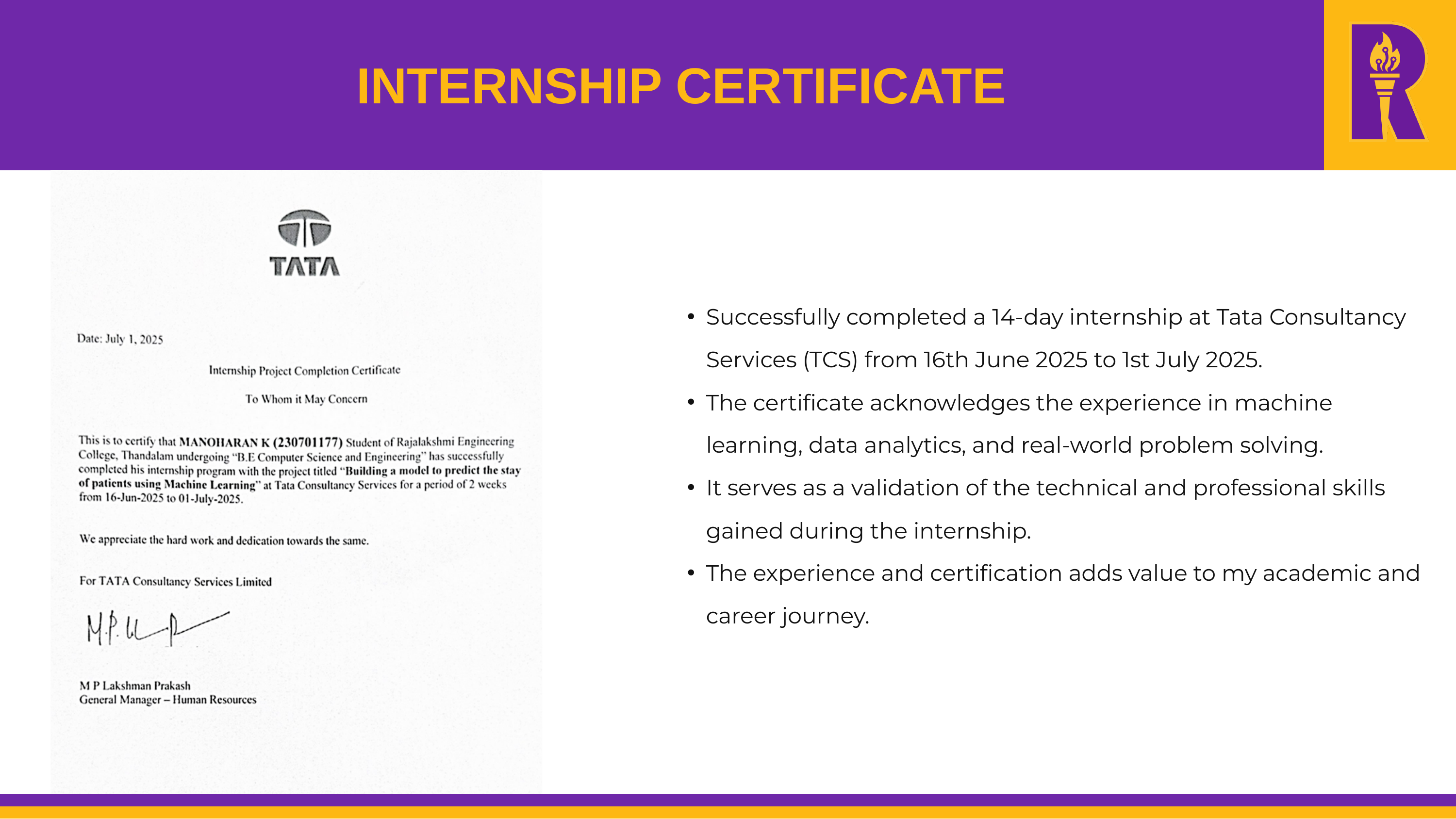

INTERNSHIP CERTIFICATE

Successfully completed a 14-day internship at Tata Consultancy Services (TCS) from 16th June 2025 to 1st July 2025.
The certificate acknowledges the experience in machine learning, data analytics, and real-world problem solving.
It serves as a validation of the technical and professional skills gained during the internship.
The experience and certification adds value to my academic and career journey.